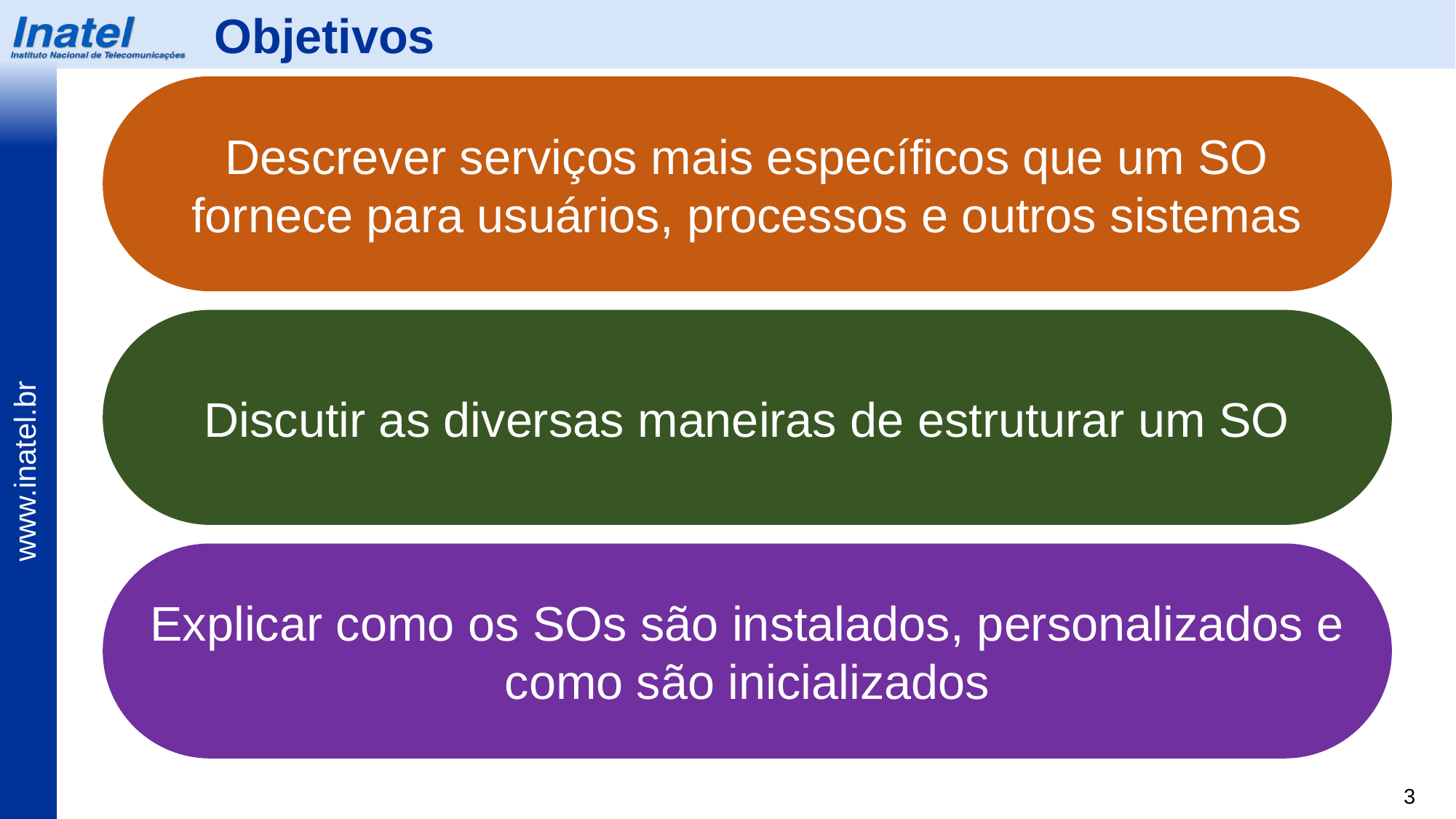

Objetivos
Descrever serviços mais específicos que um SO fornece para usuários, processos e outros sistemas
Discutir as diversas maneiras de estruturar um SO
Explicar como os SOs são instalados, personalizados e como são inicializados